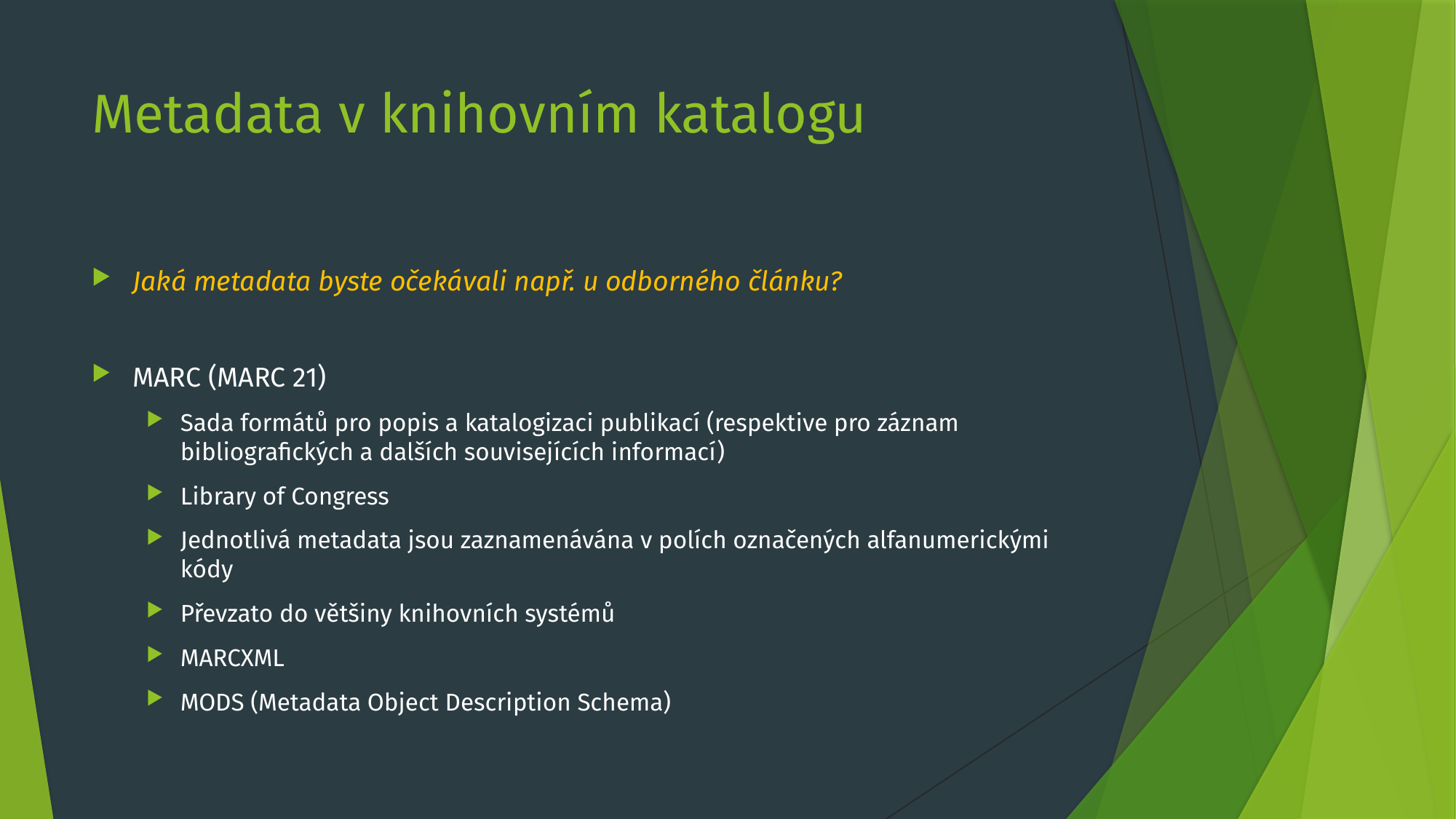

# Metadata v knihovním katalogu
Jaká metadata byste očekávali např. u odborného článku?

MARC (MARC 21)
Sada formátů pro popis a katalogizaci publikací (respektive pro záznam bibliografických a dalších souvisejících informací)
Library of Congress
Jednotlivá metadata jsou zaznamenávána v polích označených alfanumerickými kódy
Převzato do většiny knihovních systémů
MARCXML
MODS (Metadata Object Description Schema)